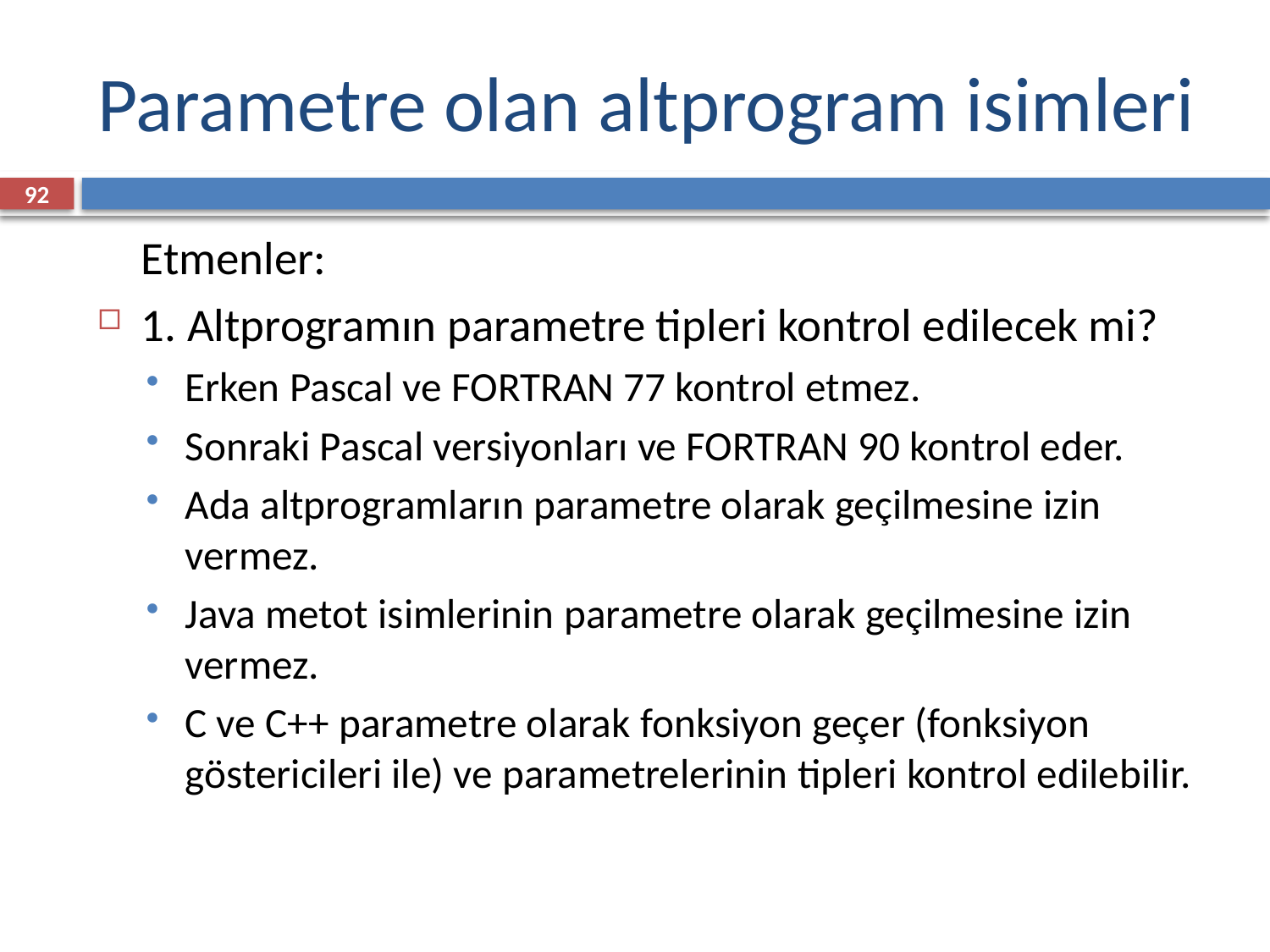

# Parametre olan altprogram isimleri
92
	Etmenler:
1. Altprogramın parametre tipleri kontrol edilecek mi?
Erken Pascal ve FORTRAN 77 kontrol etmez.
Sonraki Pascal versiyonları ve FORTRAN 90 kontrol eder.
Ada altprogramların parametre olarak geçilmesine izin vermez.
Java metot isimlerinin parametre olarak geçilmesine izin vermez.
C ve C++ parametre olarak fonksiyon geçer (fonksiyon göstericileri ile) ve parametrelerinin tipleri kontrol edilebilir.